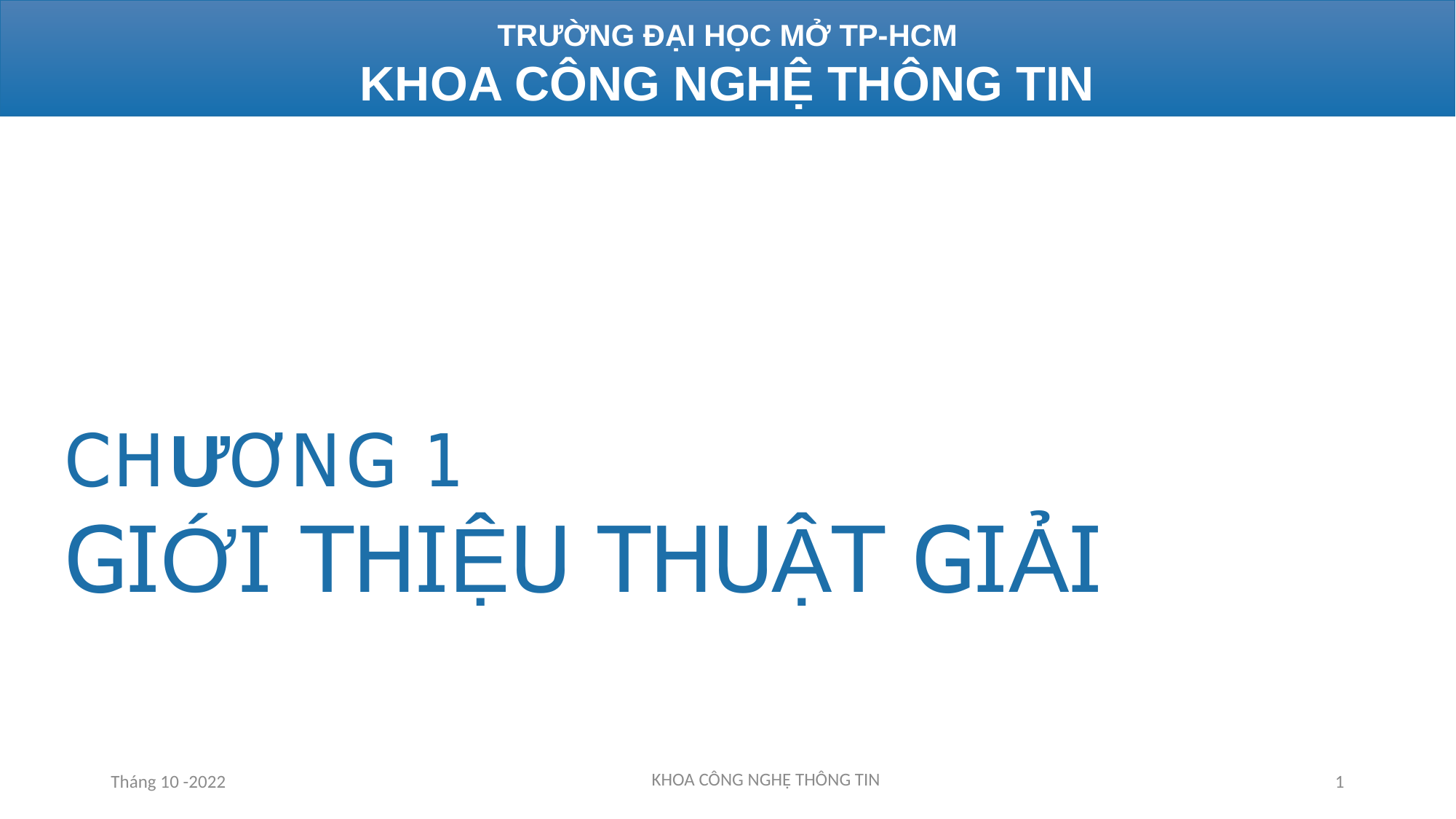

TRƯỜNG ĐẠI HỌC MỞ TP-HCM
KHOA CÔNG NGHỆ THÔNG TIN
# CHƯƠNG 1 GIỚI THIỆU THUẬT GIẢI
Tháng 10 -2022
1